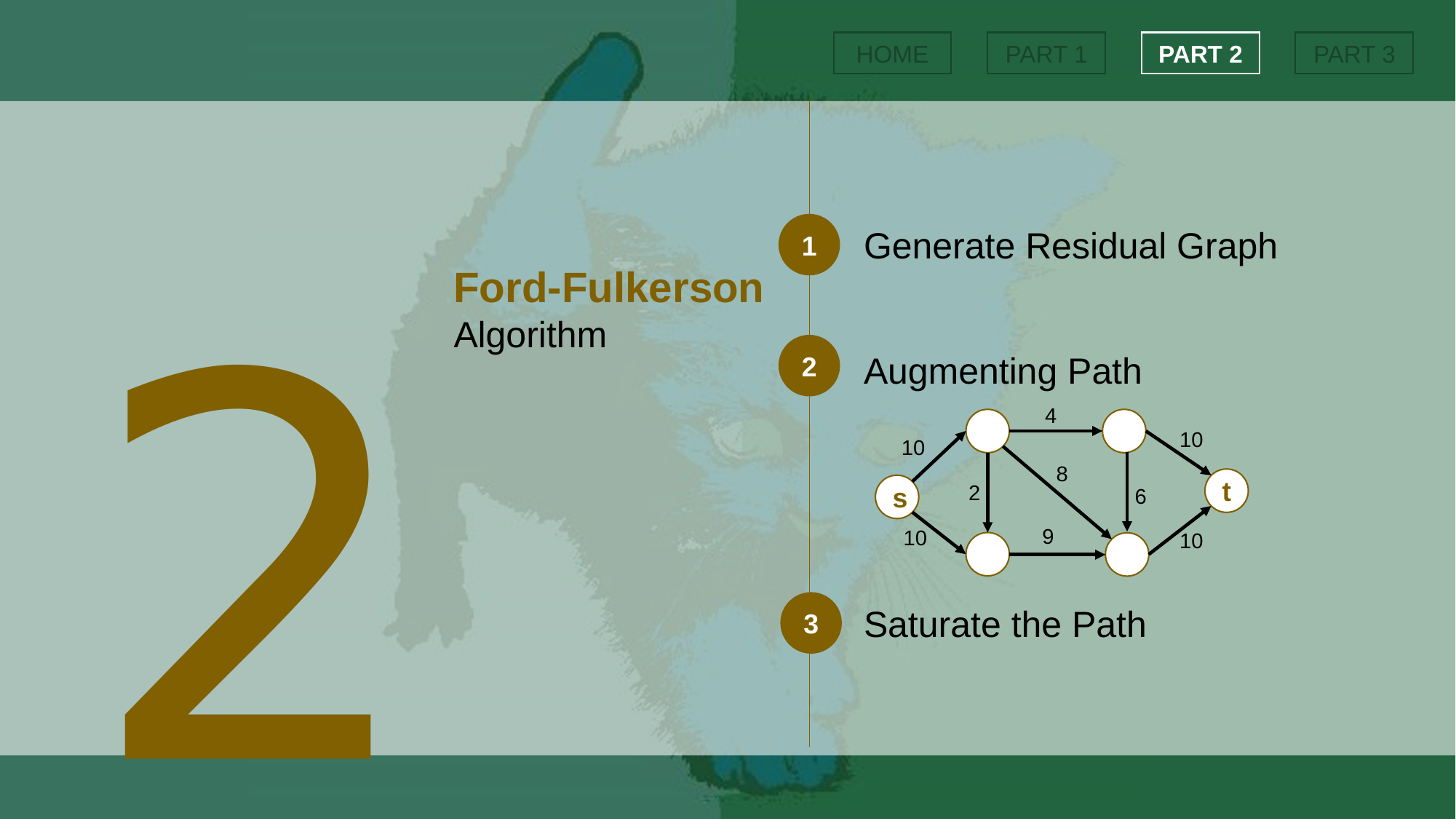

HOME
PART 2
PART 3
PART 1
1
Generate Residual Graph
2
Ford-Fulkerson
Algorithm
2
Augmenting Path
4

t
s

10
8
2
6
9
10
10
10
3
Saturate the Path